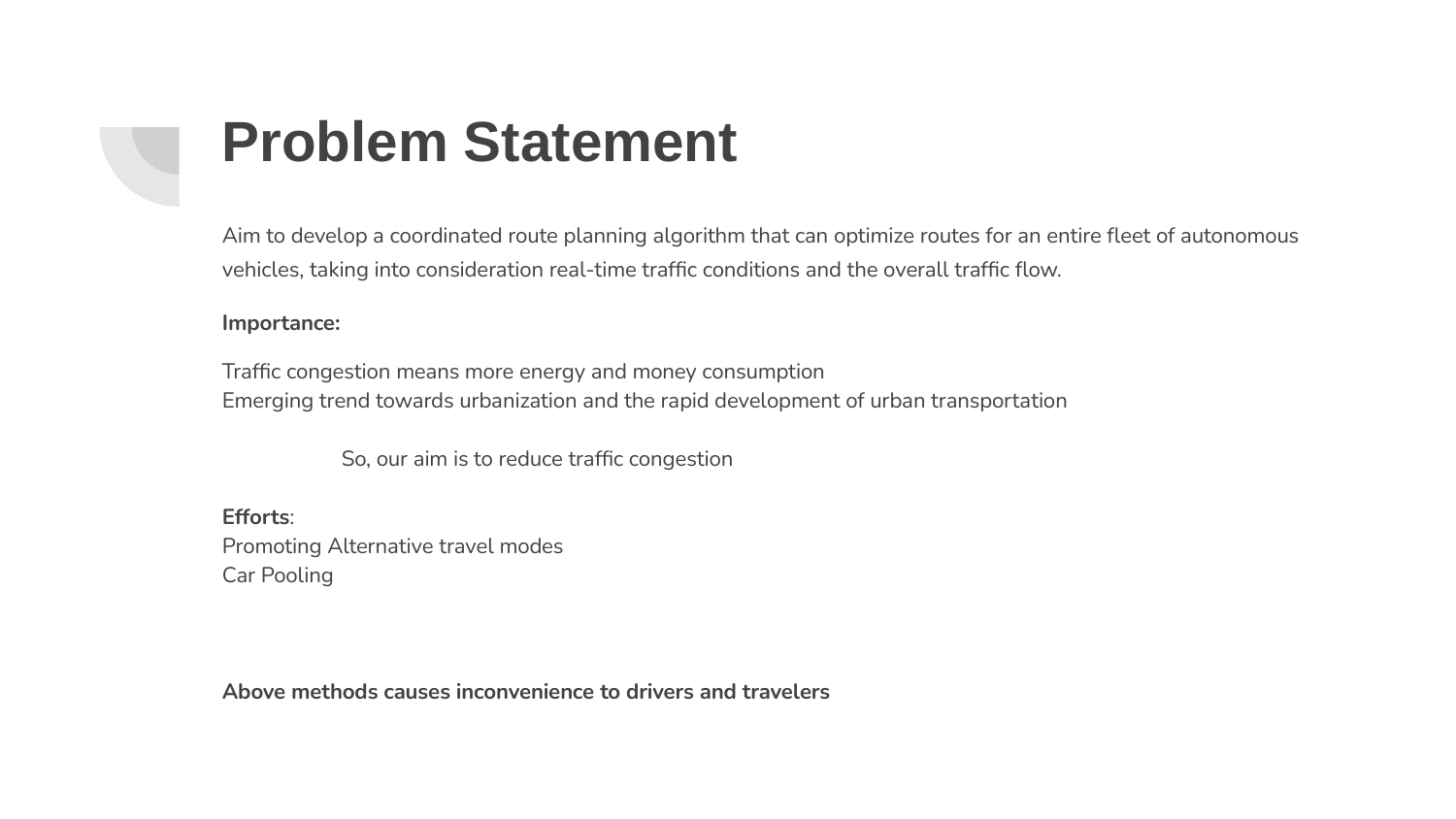

# Problem Statement
Aim to develop a coordinated route planning algorithm that can optimize routes for an entire fleet of autonomous vehicles, taking into consideration real-time traffic conditions and the overall traffic flow.
Importance:
Traffic congestion means more energy and money consumption
Emerging trend towards urbanization and the rapid development of urban transportation

	So, our aim is to reduce traffic congestion

Efforts:
Promoting Alternative travel modes
Car Pooling

Above methods causes inconvenience to drivers and travelers